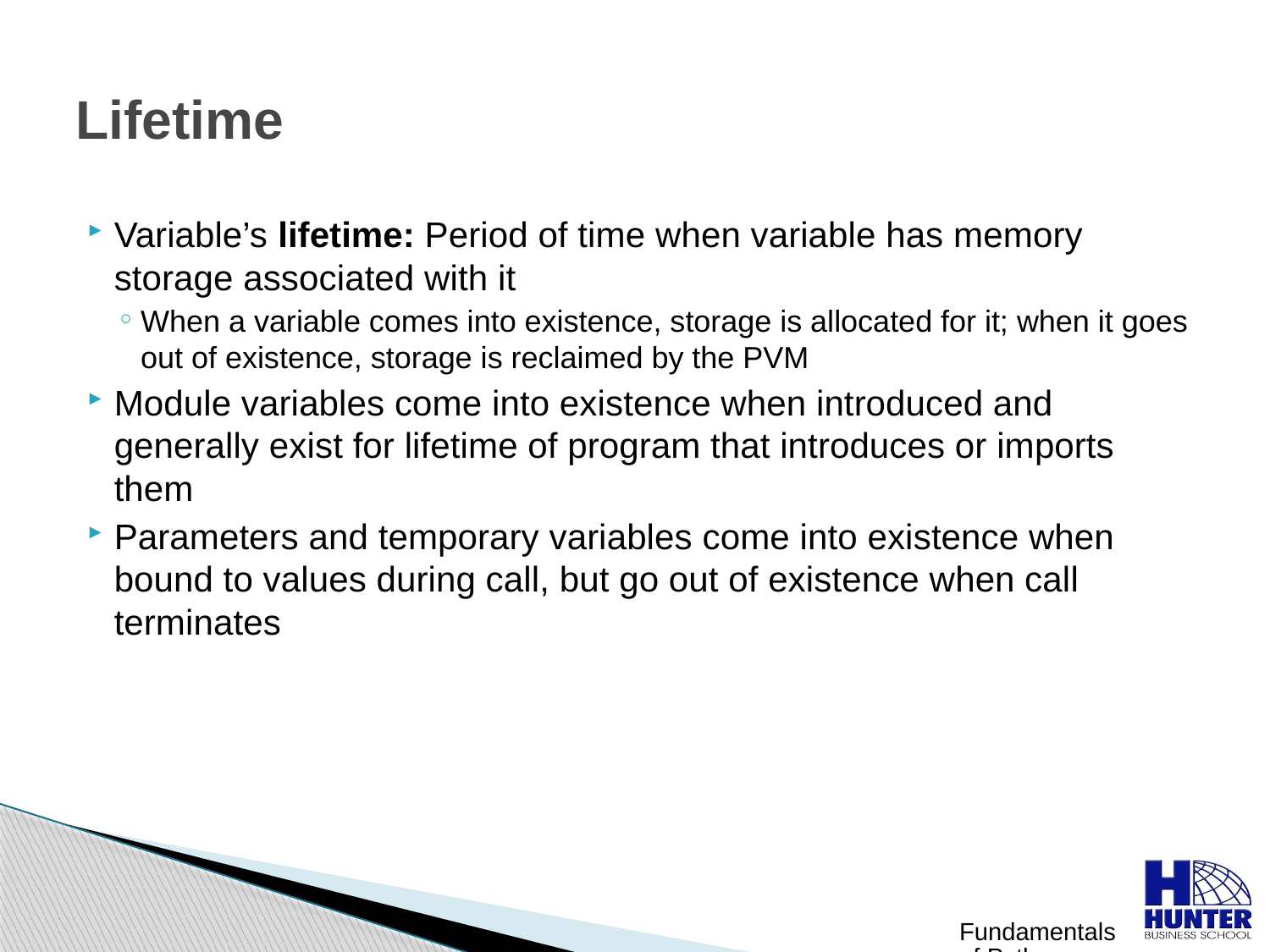

# Lifetime
Variable’s lifetime: Period of time when variable has memory storage associated with it
When a variable comes into existence, storage is allocated for it; when it goes out of existence, storage is reclaimed by the PVM
Module variables come into existence when introduced and generally exist for lifetime of program that introduces or imports them
Parameters and temporary variables come into existence when bound to values during call, but go out of existence when call terminates
Fundamentals of Python